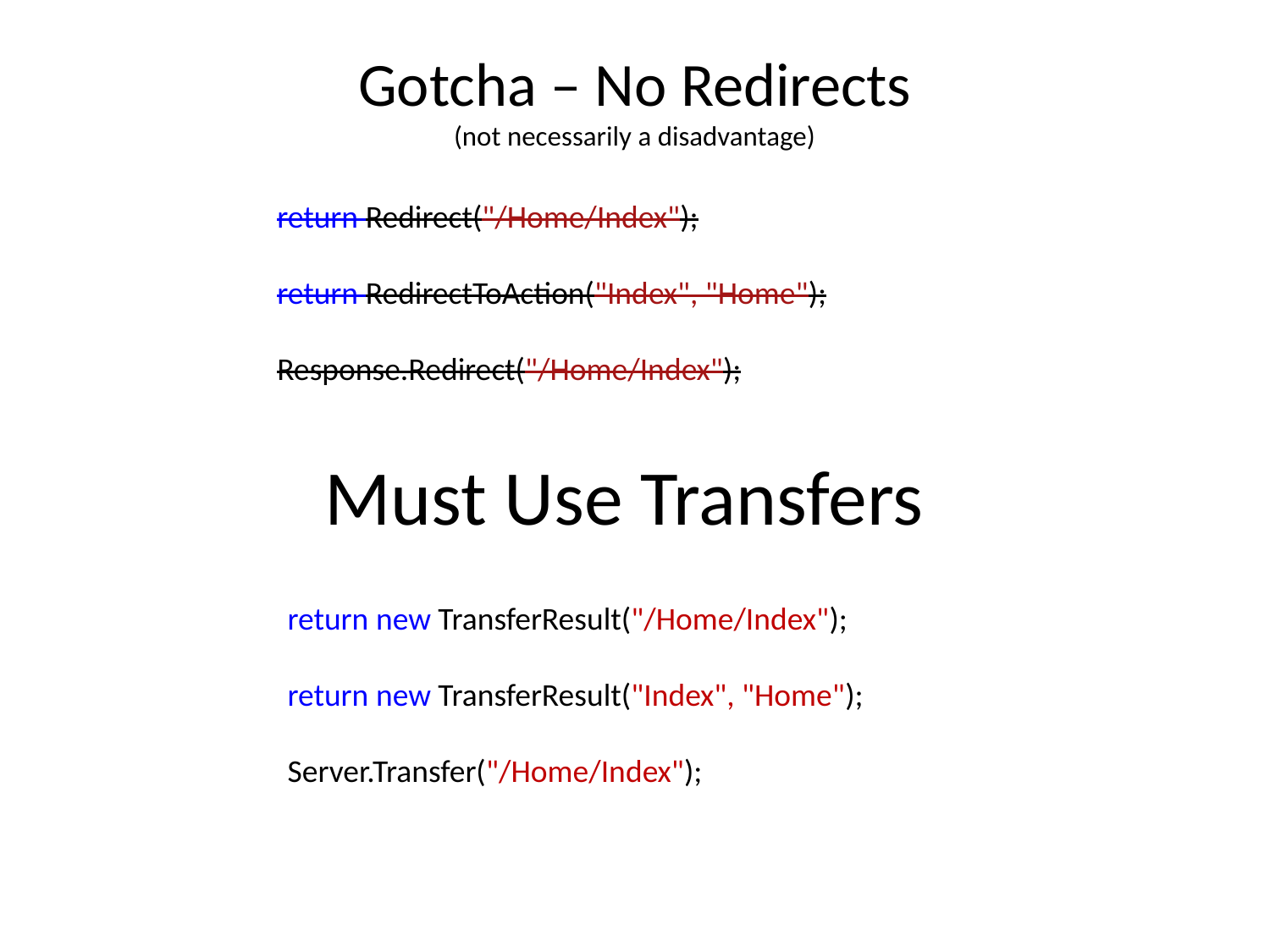

# Gotcha – No Redirects (not necessarily a disadvantage)
return Redirect("/Home/Index");

return RedirectToAction("Index", "Home");

Response.Redirect("/Home/Index");
Must Use Transfers
return new TransferResult("/Home/Index");

return new TransferResult("Index", "Home");

Server.Transfer("/Home/Index");